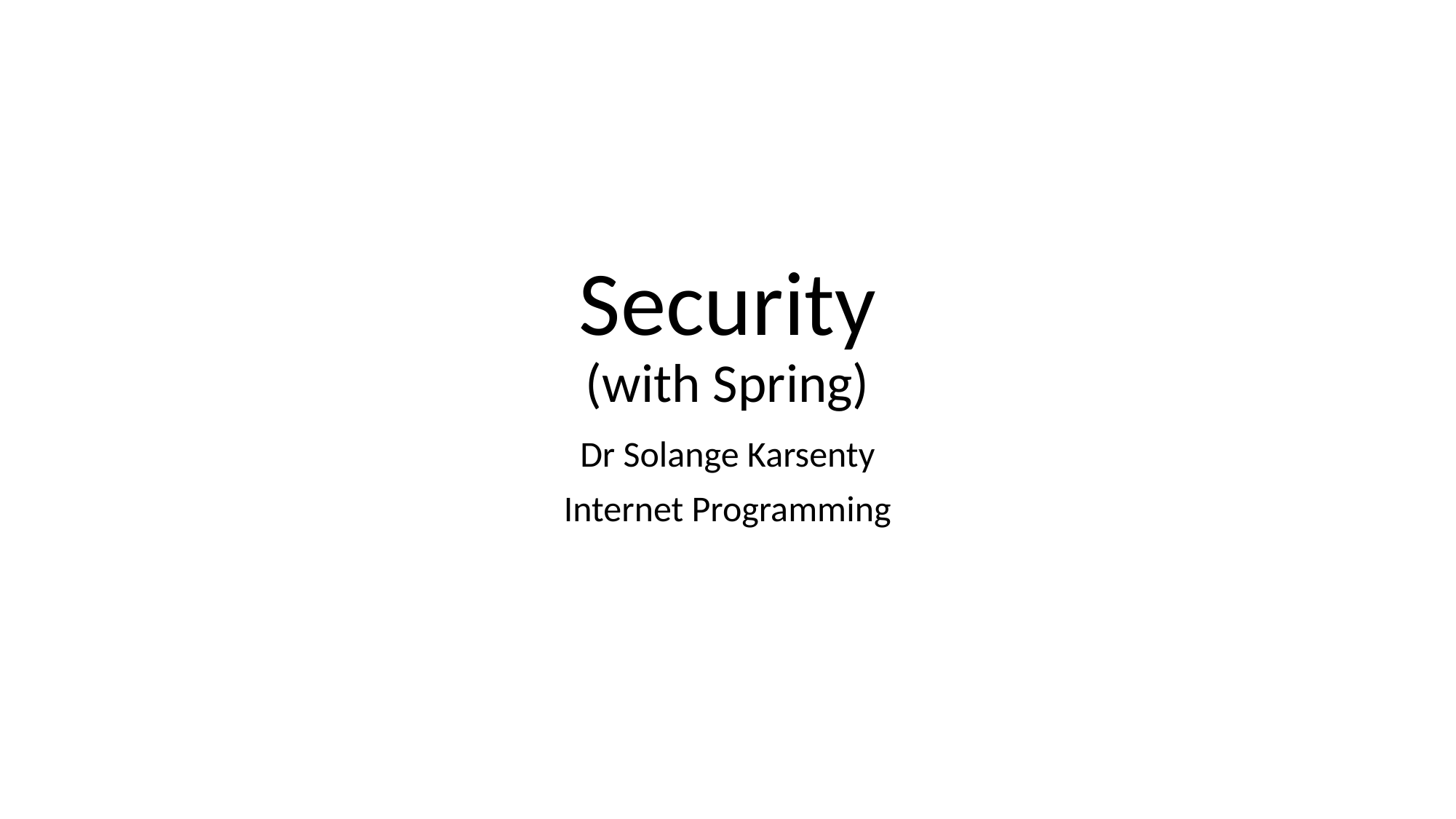

# Security (with Spring)
Dr Solange Karsenty
Internet Programming